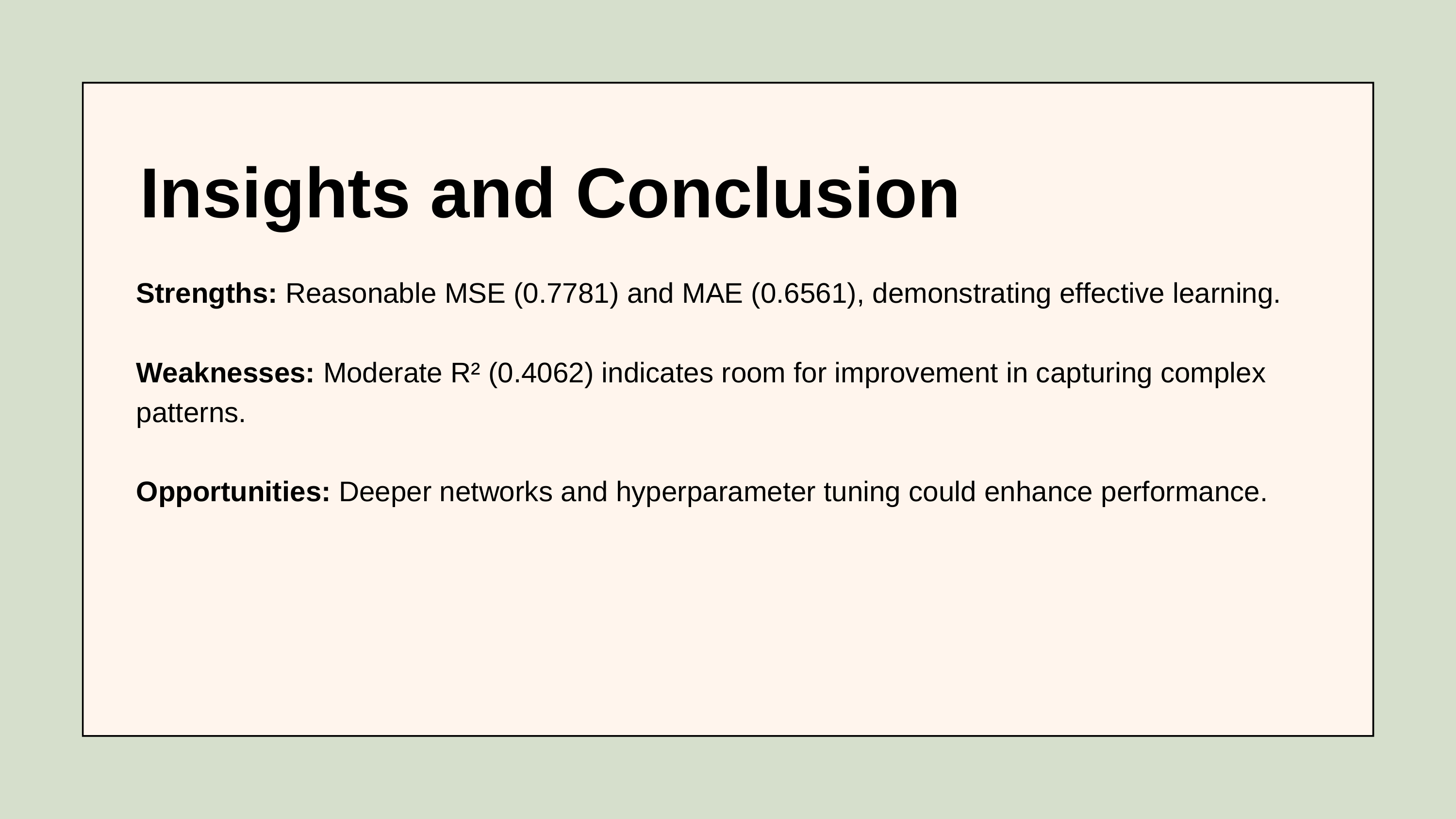

Insights and Conclusion
Strengths: Reasonable MSE (0.7781) and MAE (0.6561), demonstrating effective learning.

Weaknesses: Moderate R² (0.4062) indicates room for improvement in capturing complex patterns.

Opportunities: Deeper networks and hyperparameter tuning could enhance performance.